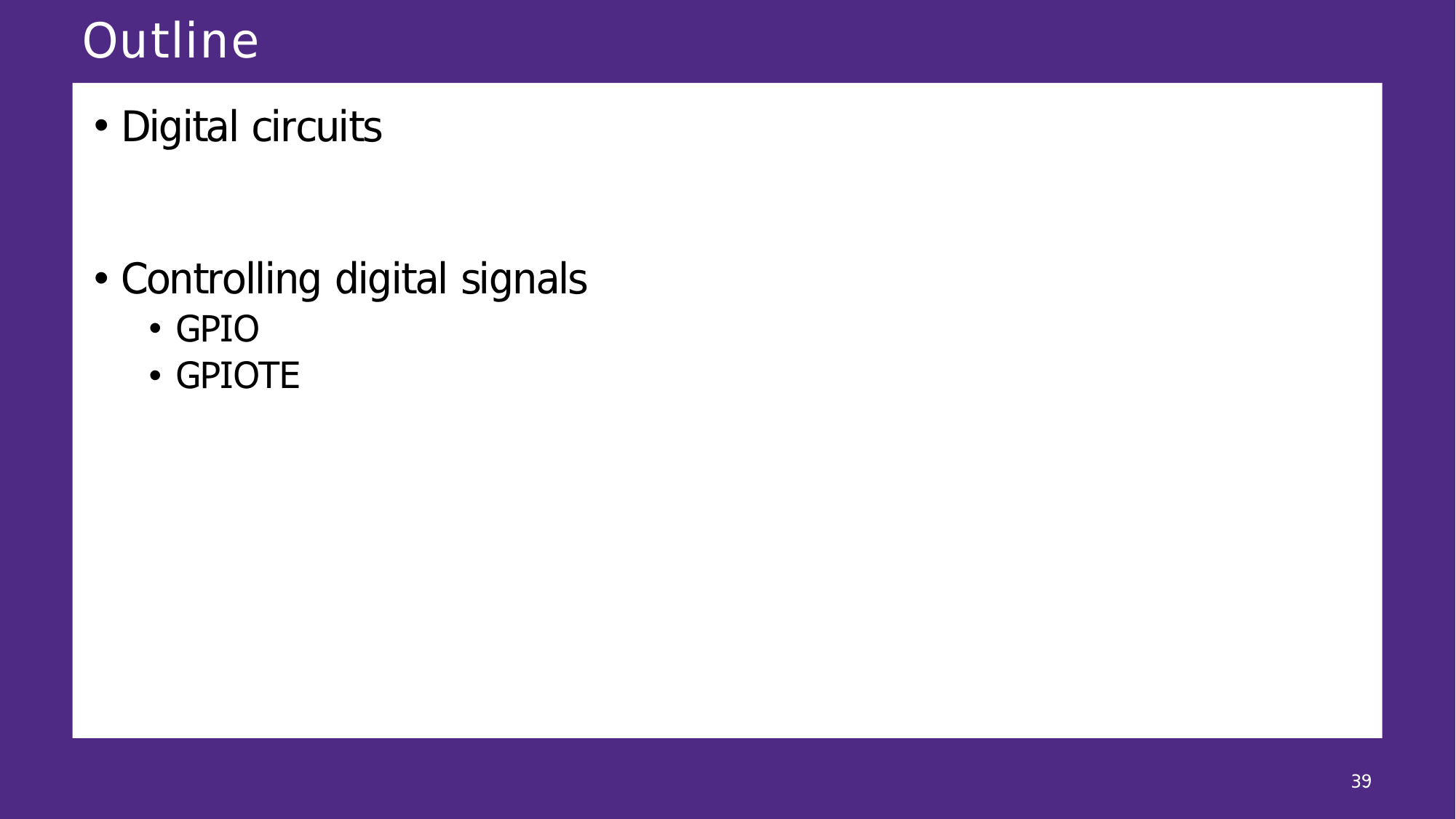

# Outline
Digital circuits

Controlling digital signals
GPIO
GPIOTE
39